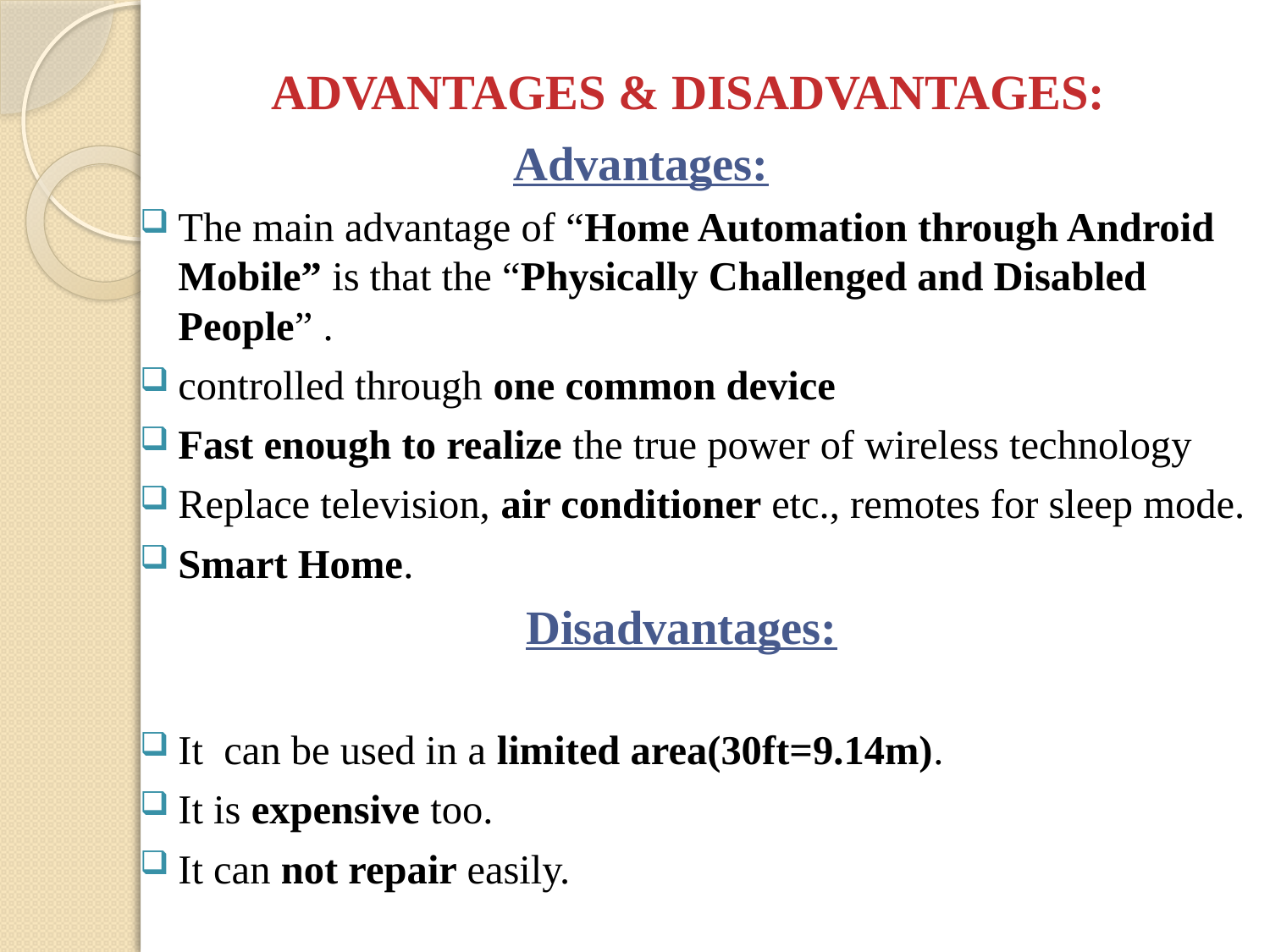

# ADVANTAGES & DISADVANTAGES:
                                    Advantages:
The main advantage of “Home Automation through Android Mobile” is that the “Physically Challenged and Disabled People” .
controlled through one common device
Fast enough to realize the true power of wireless technology
Replace television, air conditioner etc., remotes for sleep mode.
Smart Home.
                                Disadvantages:

It  can be used in a limited area(30ft=9.14m).
It is expensive too.
It can not repair easily.